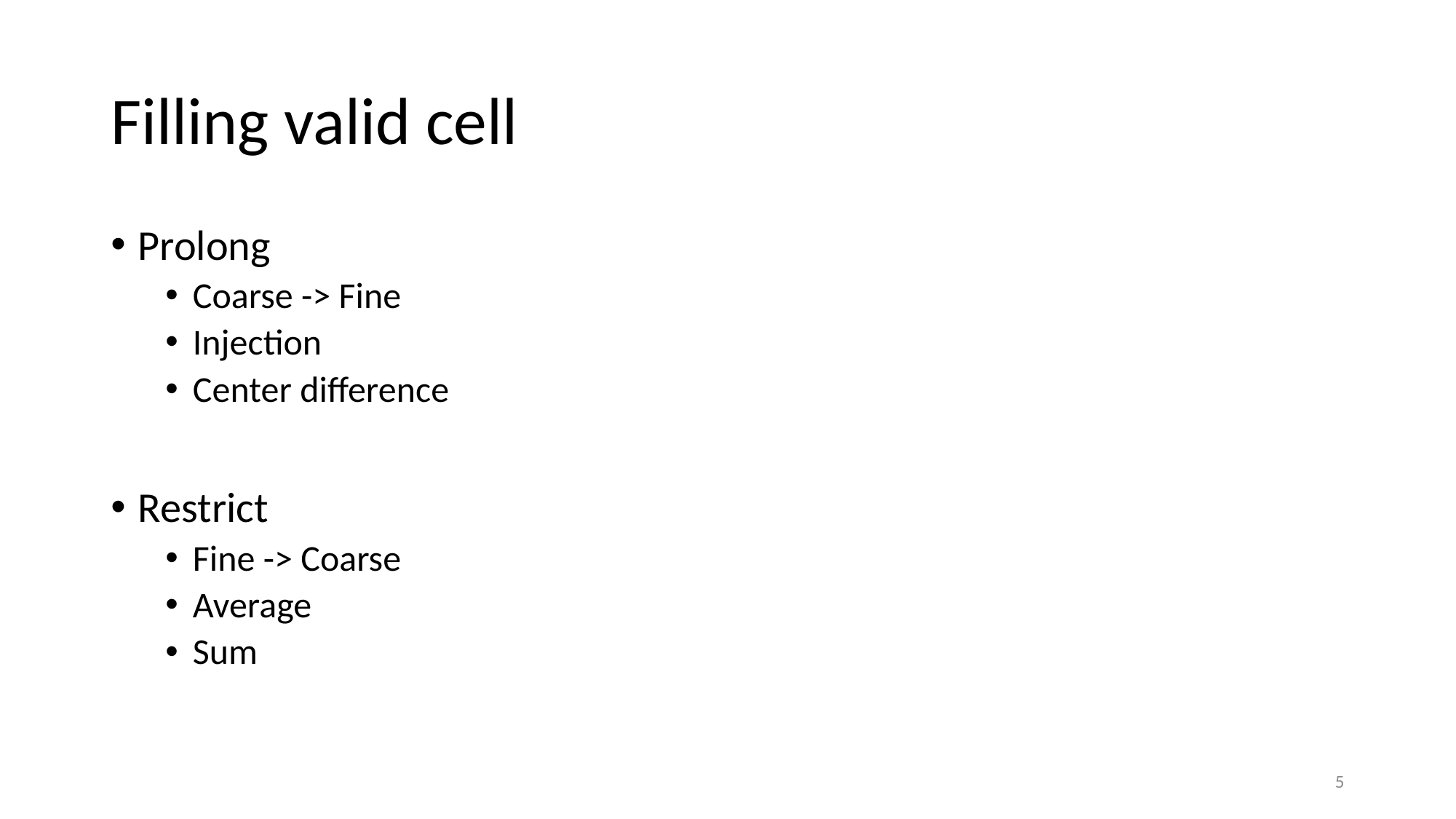

# Filling valid cell
Prolong
Coarse -> Fine
Injection
Center difference

Restrict
Fine -> Coarse
Average
Sum

5